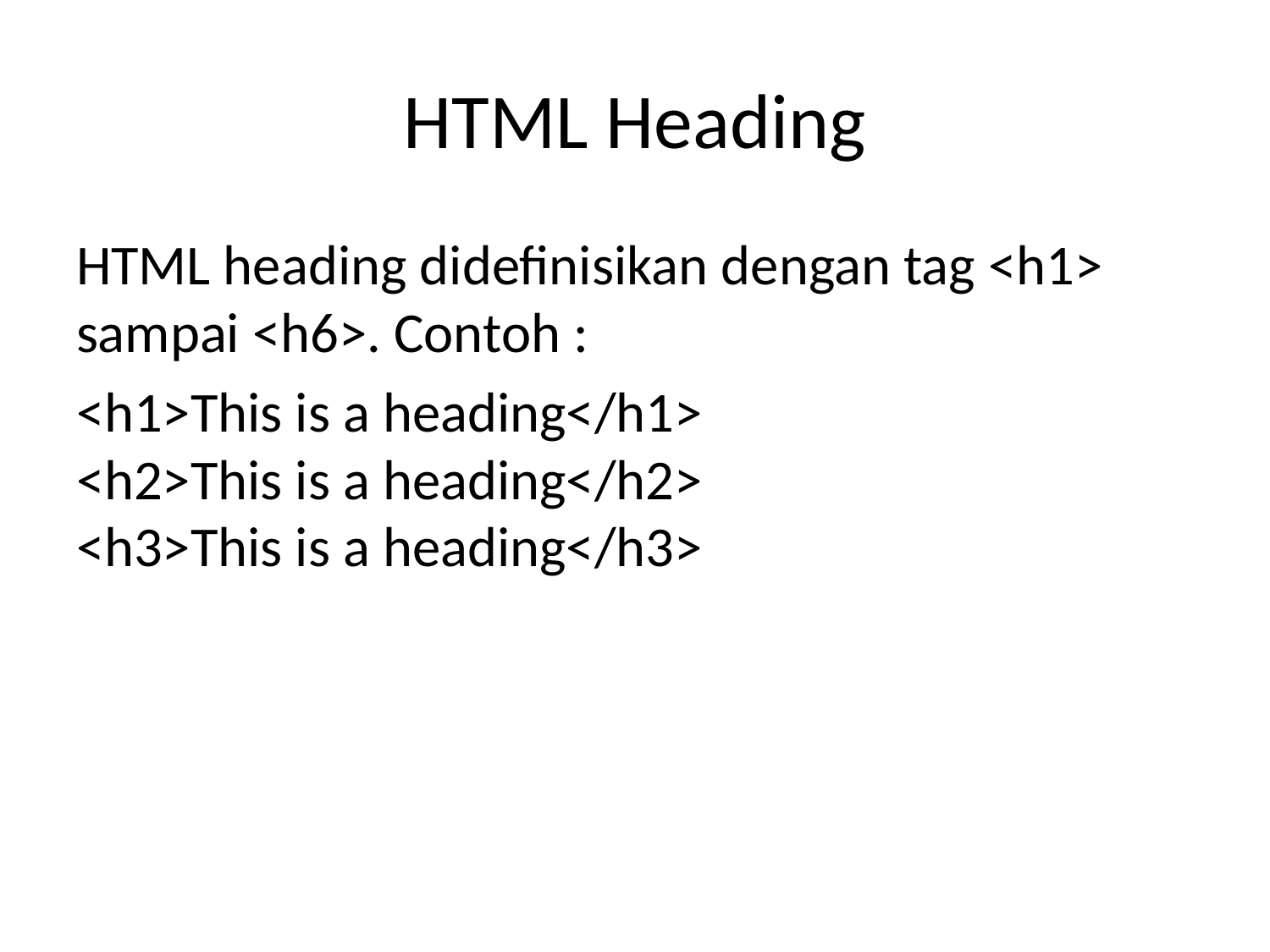

# HTML Heading
HTML heading didefinisikan dengan tag <h1> sampai <h6>. Contoh :
<h1>This is a heading</h1>
<h2>This is a heading</h2>
<h3>This is a heading</h3>